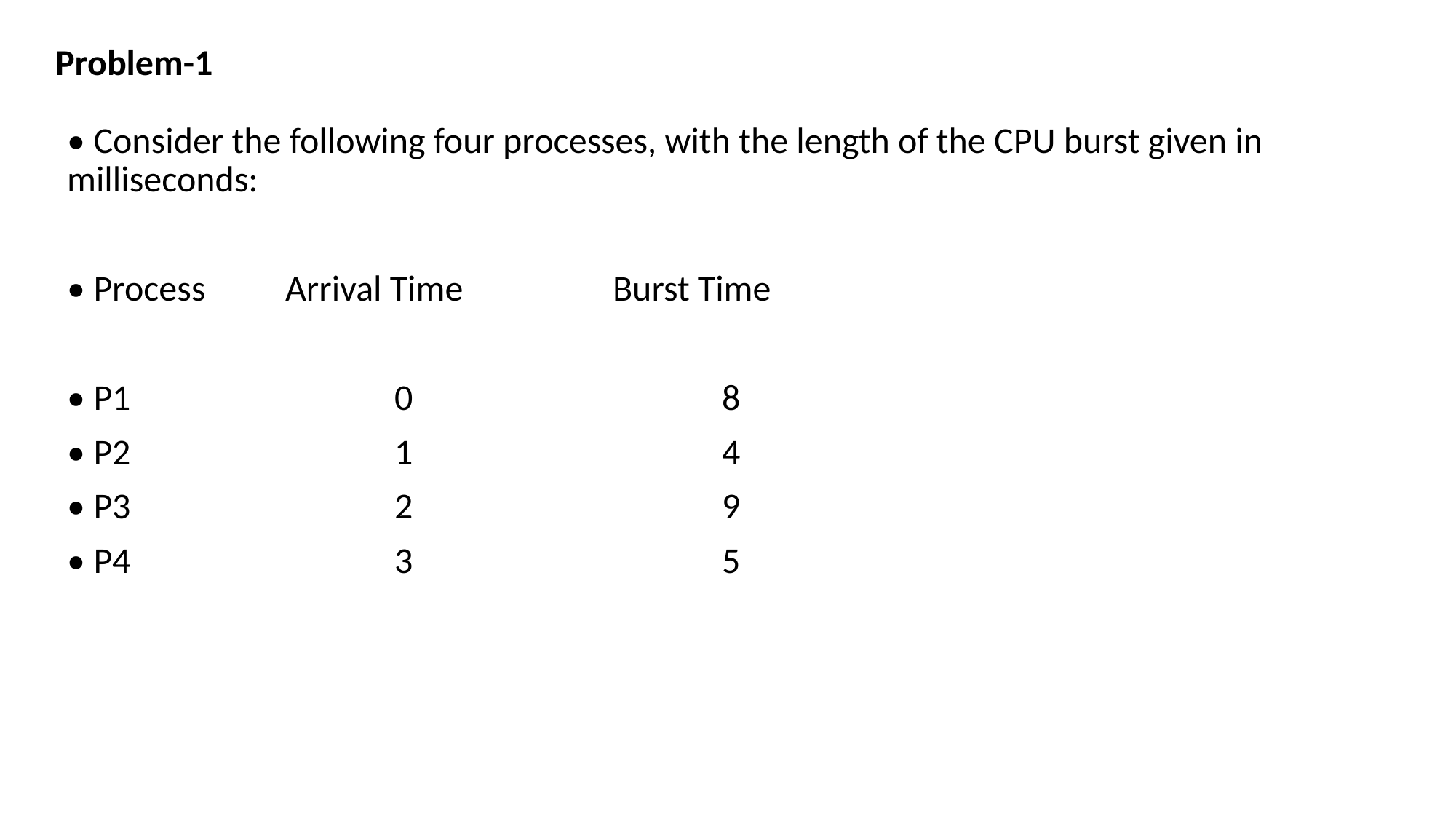

Problem-1
• Consider the following four processes, with the length of the CPU burst given in milliseconds:

• Process	Arrival Time		Burst Time

• P1			0			8
• P2			1			4
• P3			2			9
• P4			3			5